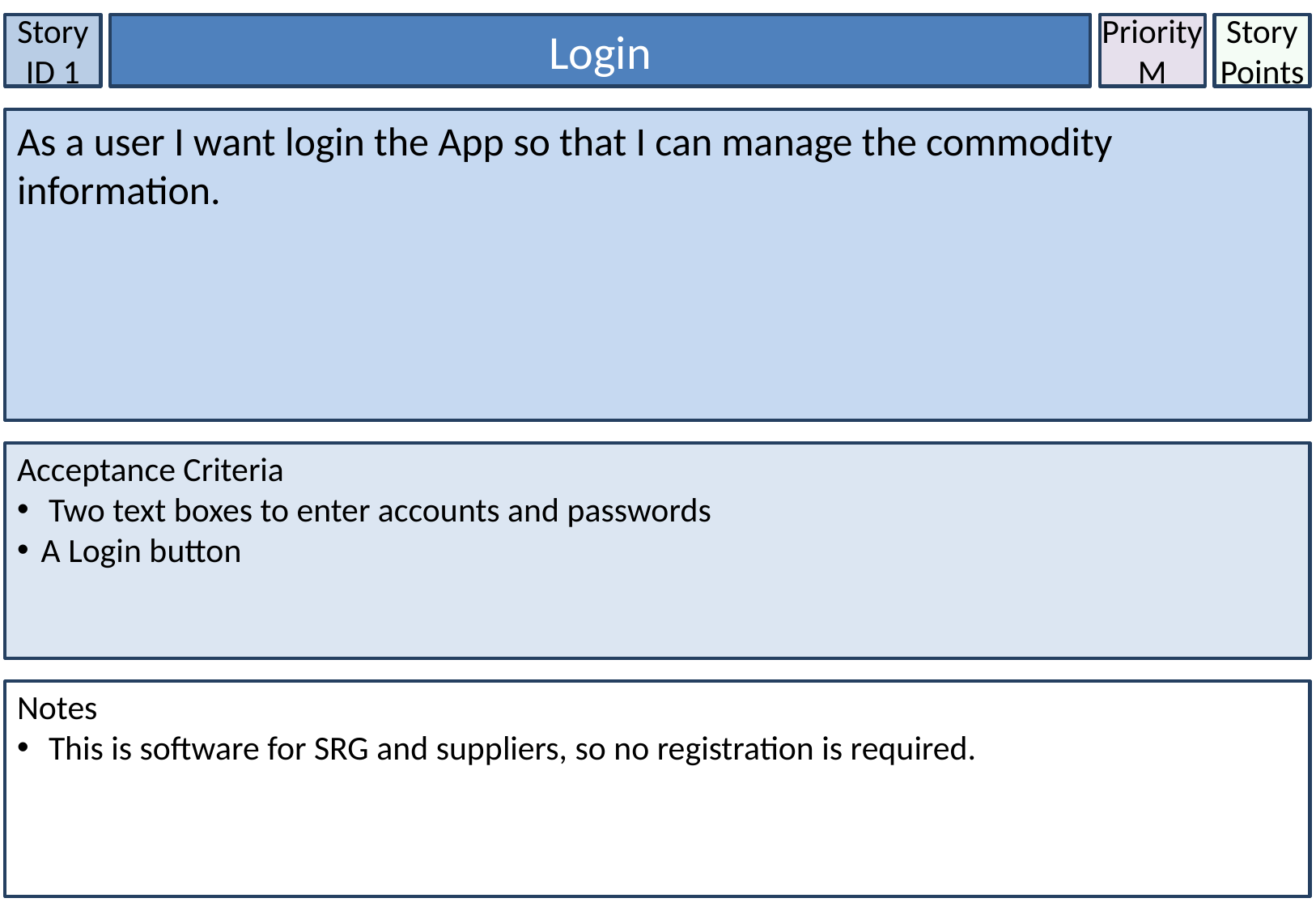

Story ID 1
Login
Priority
M
Story Points
As a user I want login the App so that I can manage the commodity information.
Acceptance Criteria
 Two text boxes to enter accounts and passwords
A Login button
Notes
 This is software for SRG and suppliers, so no registration is required.